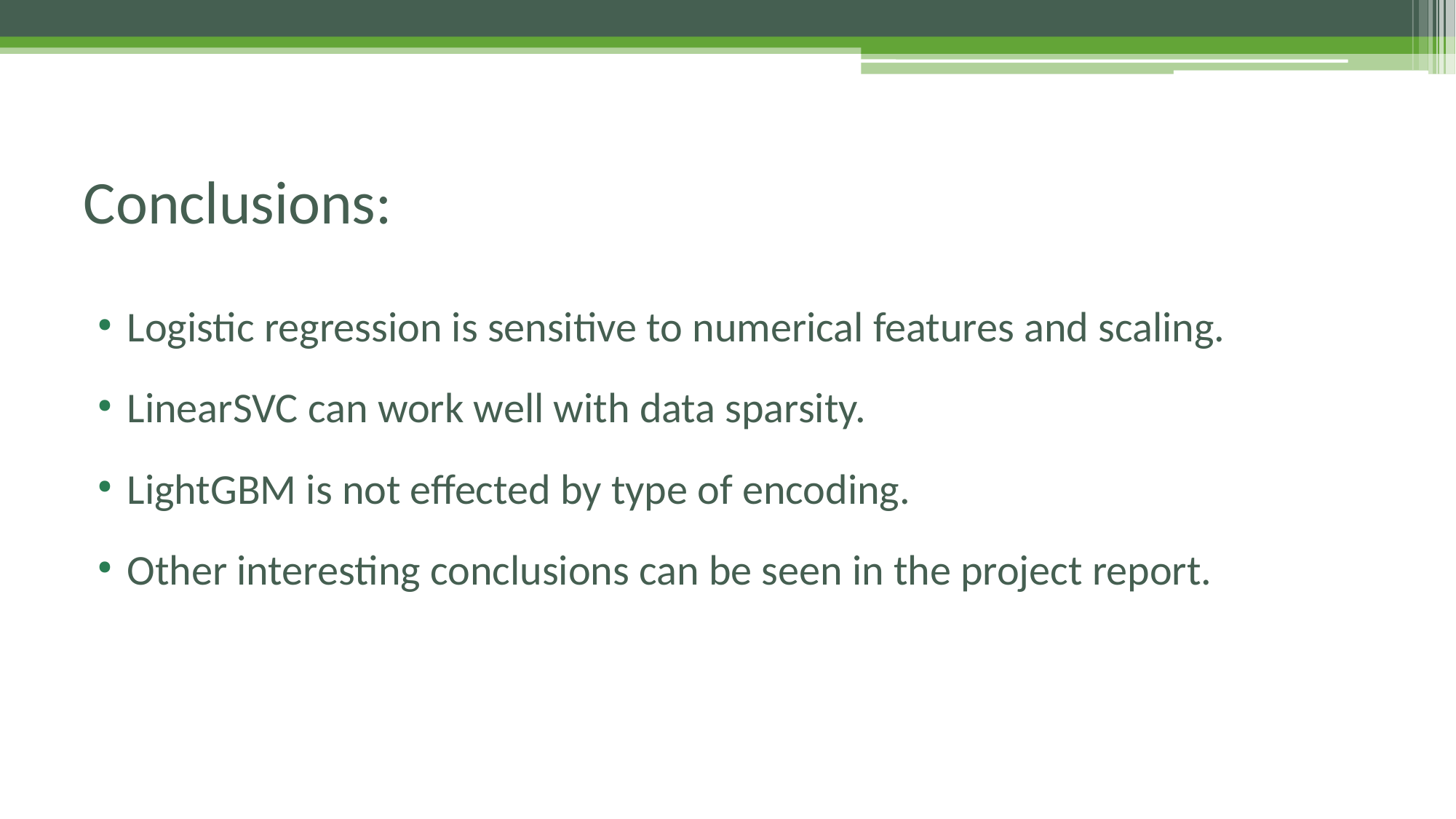

# Conclusions:
Logistic regression is sensitive to numerical features and scaling.
LinearSVC can work well with data sparsity.
LightGBM is not effected by type of encoding.
Other interesting conclusions can be seen in the project report.